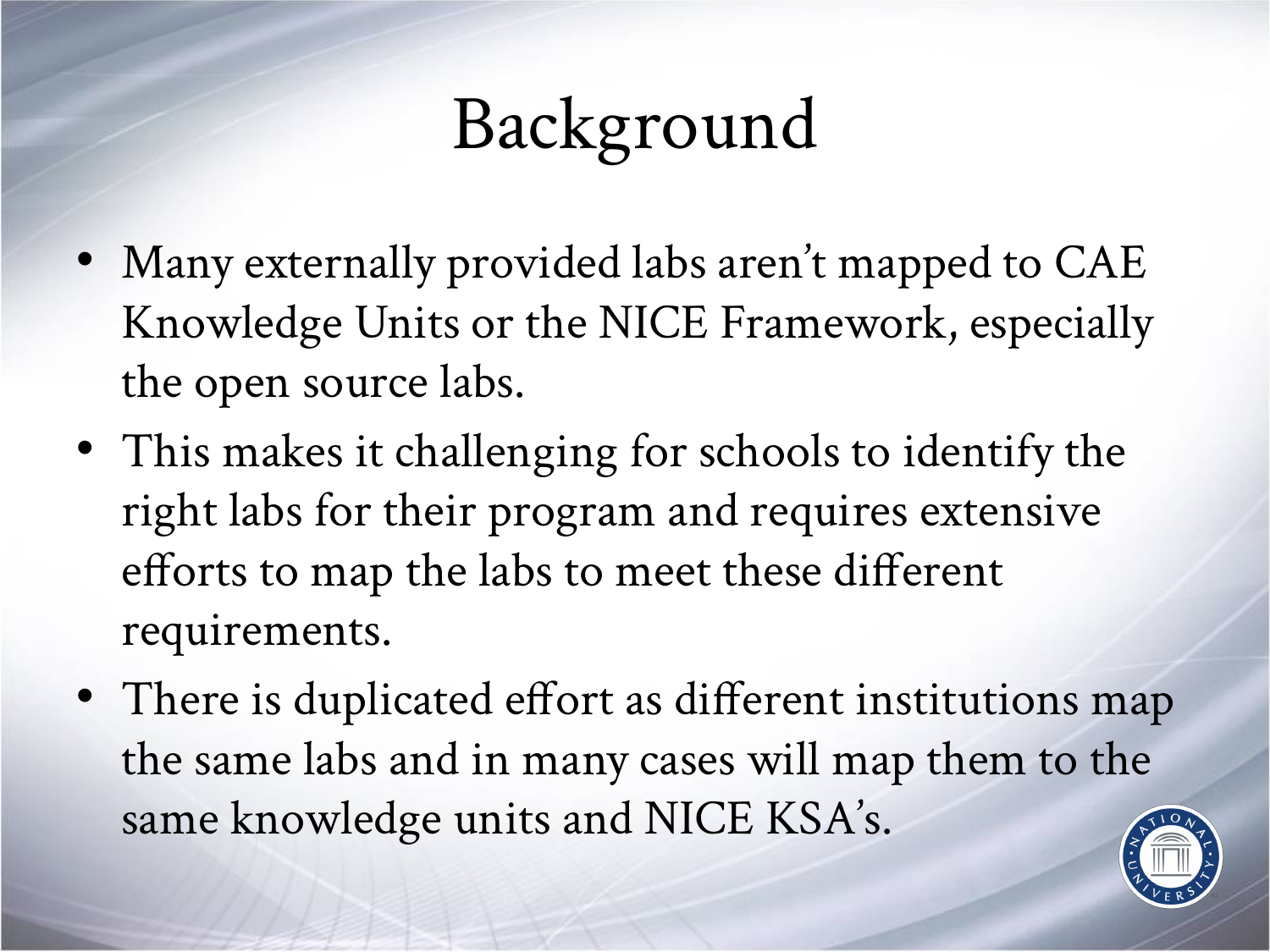

# Background
Many externally provided labs aren’t mapped to CAE Knowledge Units or the NICE Framework, especially the open source labs.
This makes it challenging for schools to identify the right labs for their program and requires extensive efforts to map the labs to meet these different requirements.
There is duplicated effort as different institutions map the same labs and in many cases will map them to the same knowledge units and NICE KSA’s.